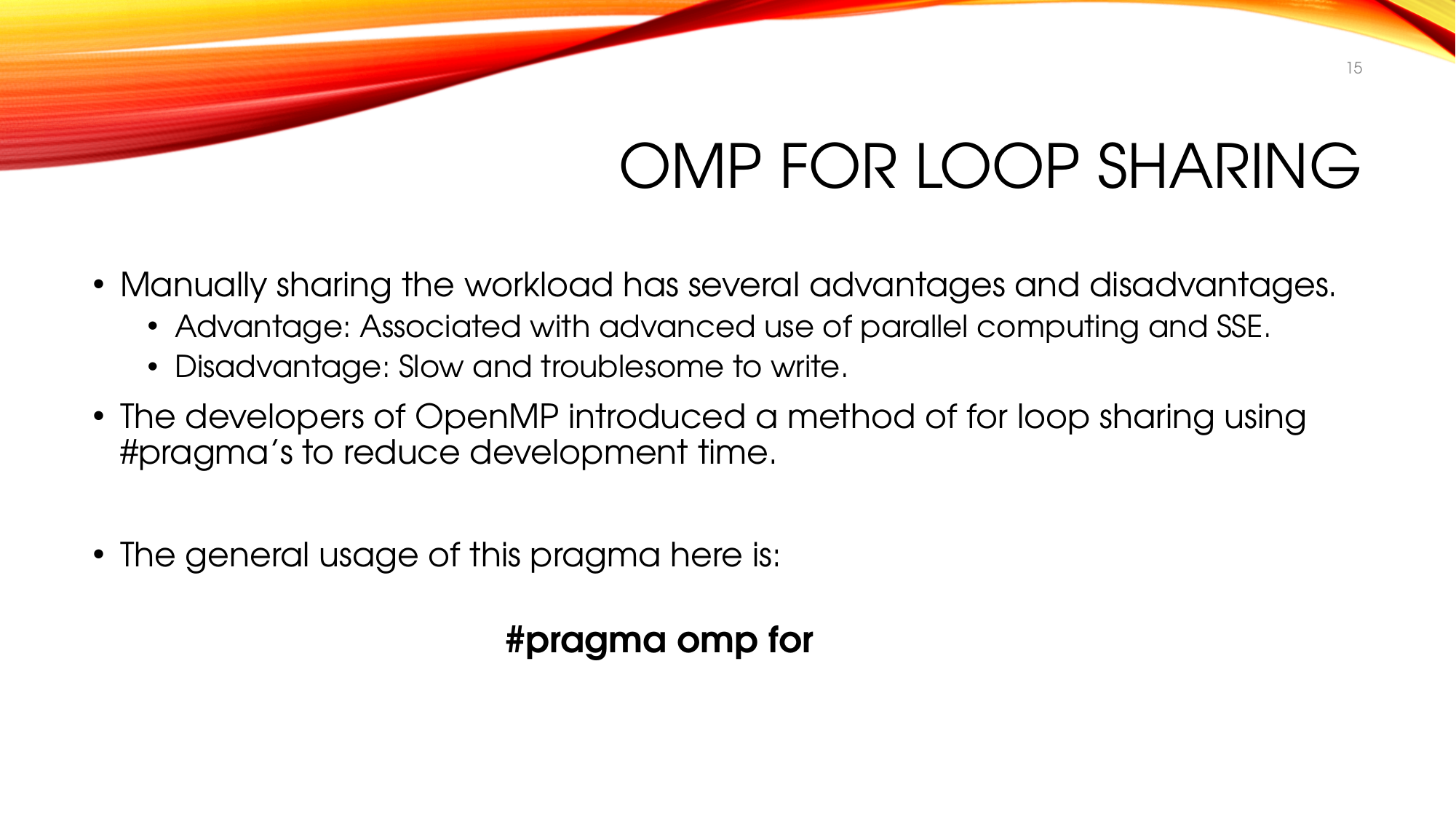

15
# OMP FOR LOOP SHARING
Manually sharing the workload has several advantages and disadvantages.
Advantage: Associated with advanced use of parallel computing and SSE.
Disadvantage: Slow and troublesome to write.
The developers of OpenMP introduced a method of for loop sharing using #pragma’s to reduce development time.

The general usage of this pragma here is:
#pragma omp for